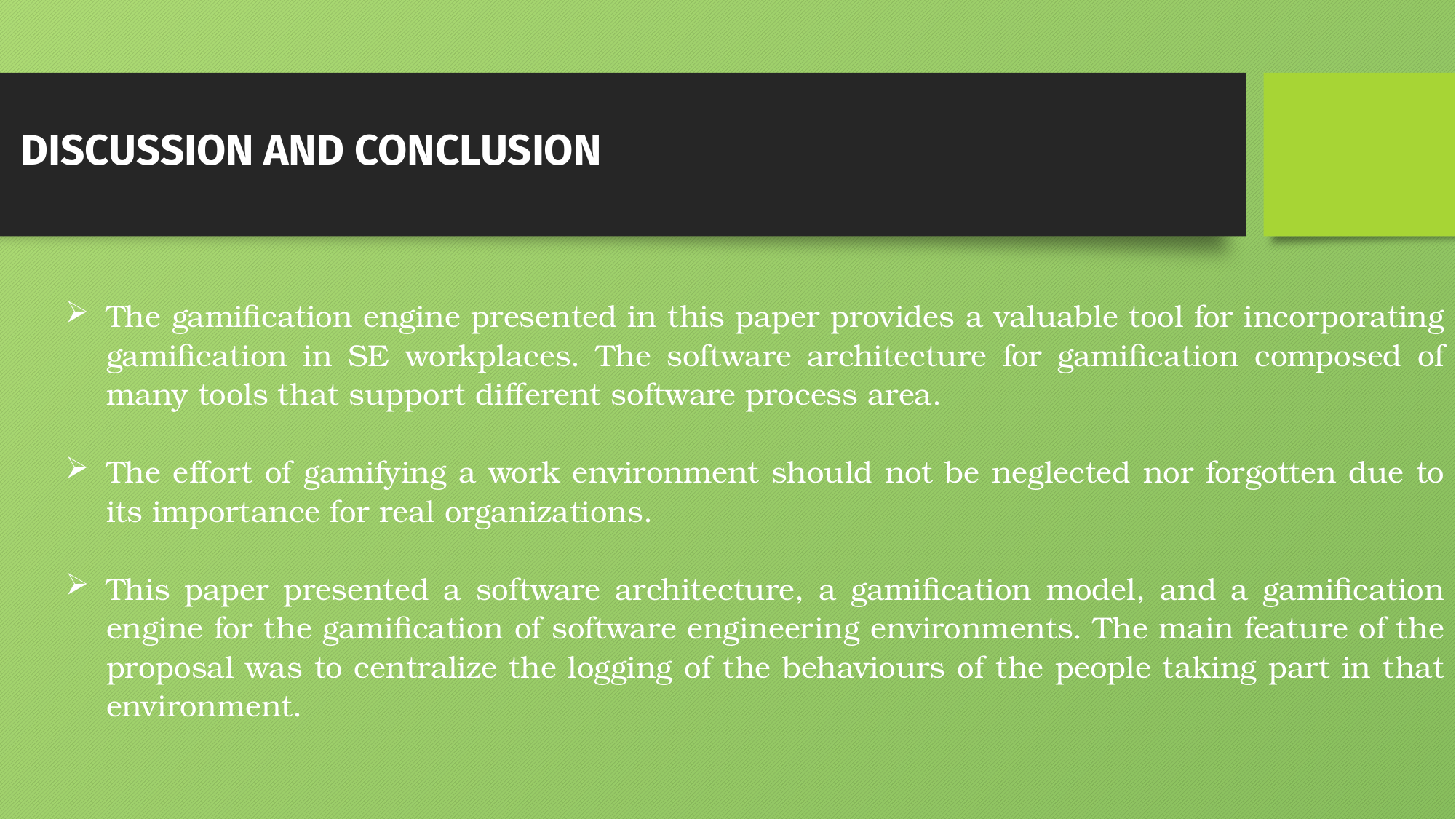

DISCUSSION AND CONCLUSION
The gamification engine presented in this paper provides a valuable tool for incorporating gamification in SE workplaces. The software architecture for gamification composed of many tools that support different software process area.

The effort of gamifying a work environment should not be neglected nor forgotten due to its importance for real organizations.

This paper presented a software architecture, a gamification model, and a gamification engine for the gamification of software engineering environments. The main feature of the proposal was to centralize the logging of the behaviours of the people taking part in that environment.